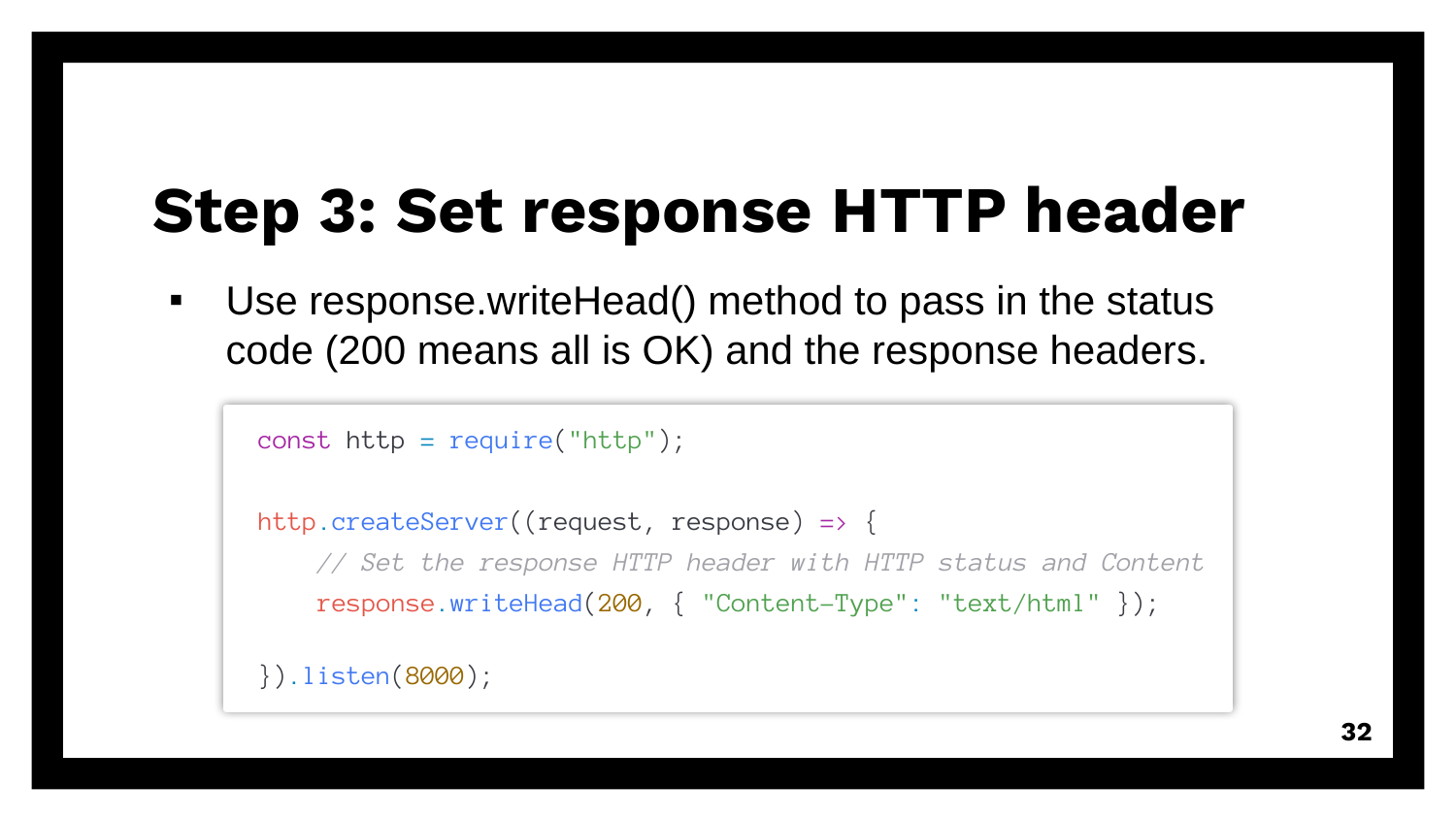

# Step 3: Set response HTTP header
Use response.writeHead() method to pass in the status code (200 means all is OK) and the response headers.
const http = require("http");

http.createServer((request, response) => {
    // Set the response HTTP header with HTTP status and Content
    response.writeHead(200, { "Content-Type": "text/html" });
}).listen(8000);

32